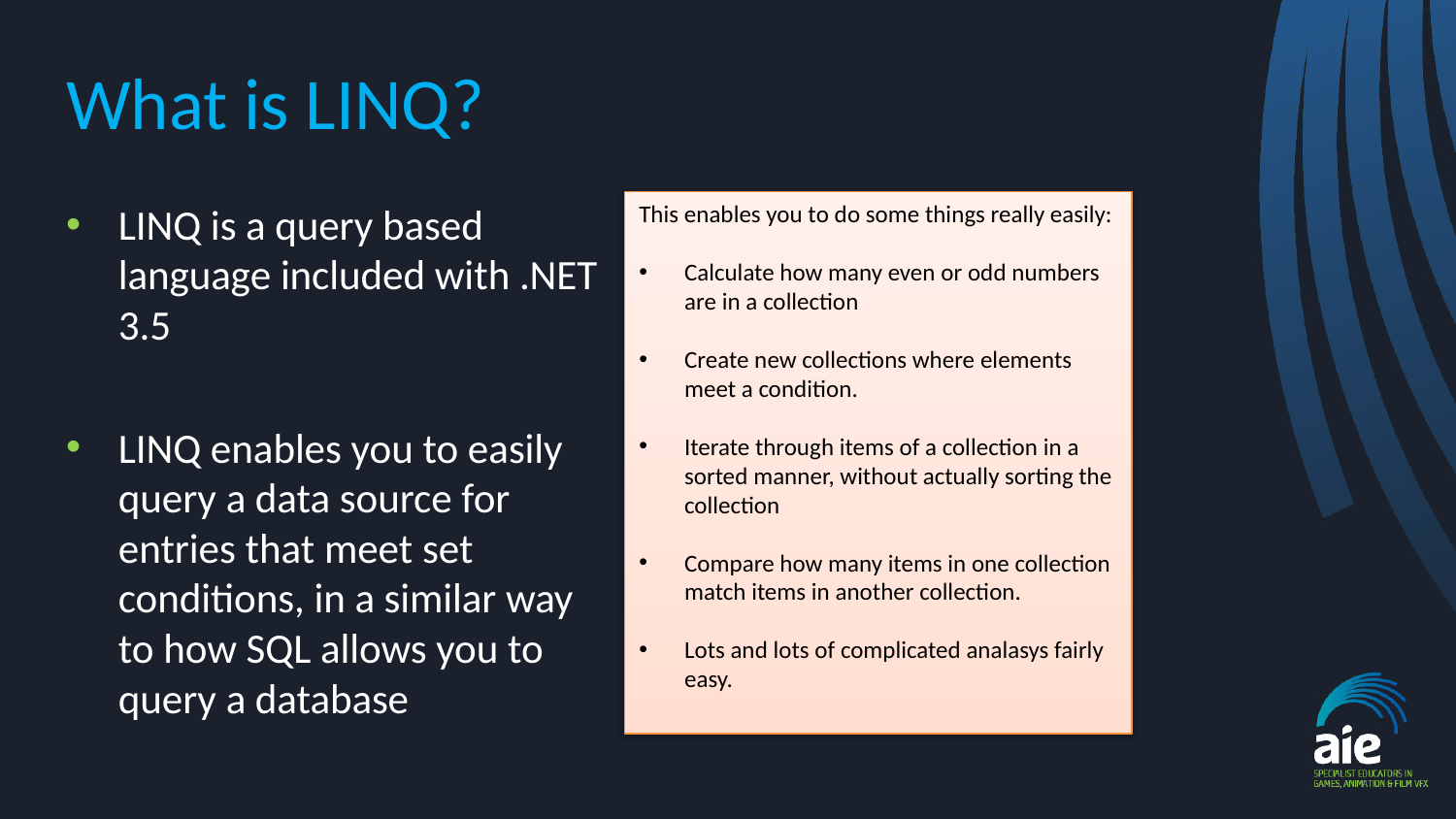

# What is LINQ?
LINQ is a query based language included with .NET 3.5

LINQ enables you to easily query a data source for entries that meet set conditions, in a similar way to how SQL allows you to query a database
This enables you to do some things really easily:

Calculate how many even or odd numbers are in a collection
Create new collections where elements meet a condition.
Iterate through items of a collection in a sorted manner, without actually sorting the collection
Compare how many items in one collection match items in another collection.
Lots and lots of complicated analasys fairly easy.